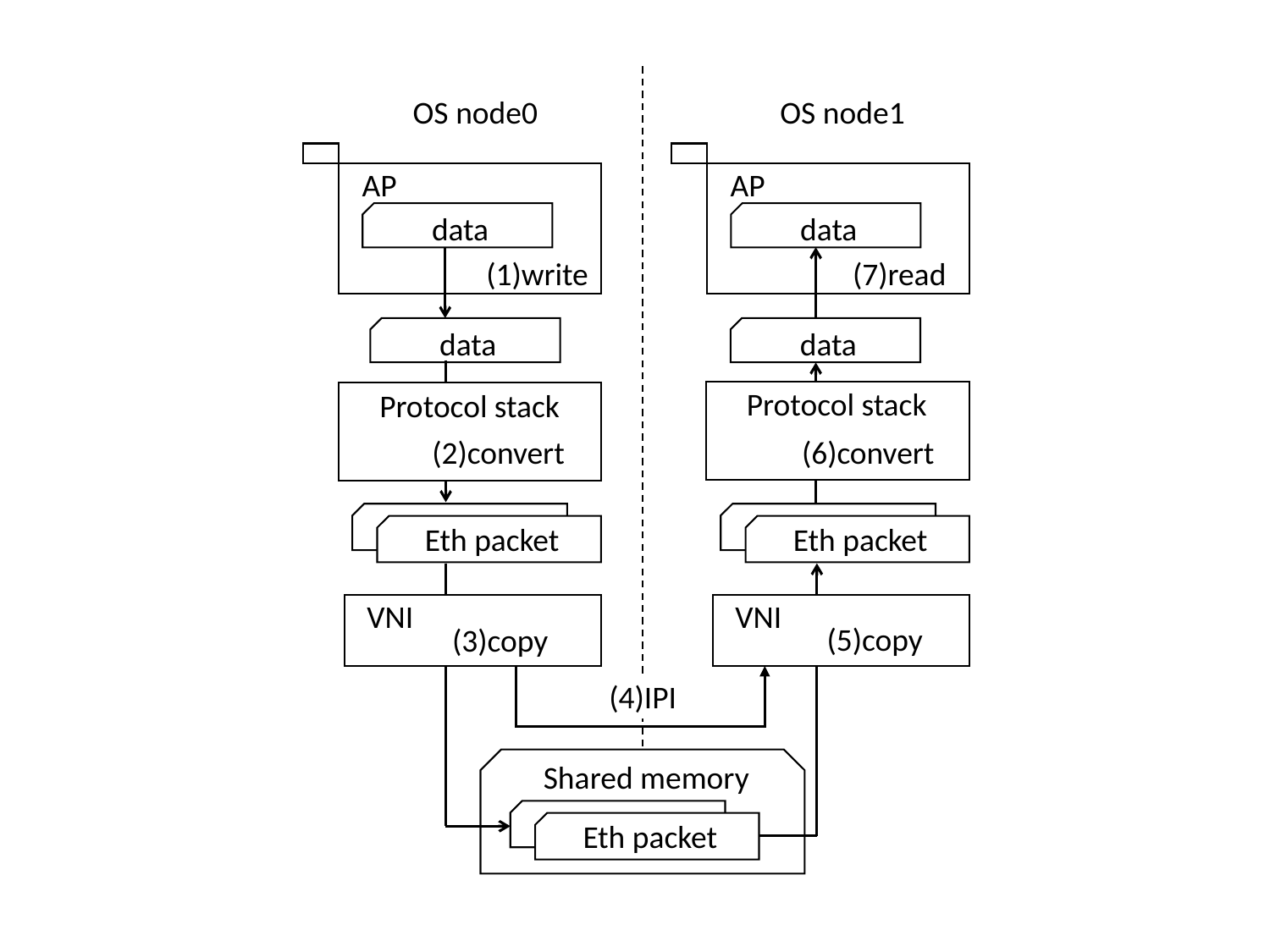

OS node0
OS node1

AP
AP

data
data
(1)write
(7)read
data
data
Protocol stack

Protocol stack

(6)convert
(2)convert

Eth packet

Eth packet
VNI
VNI

(5)copy
(3)copy
(4)IPI

Shared memory

Eth packet